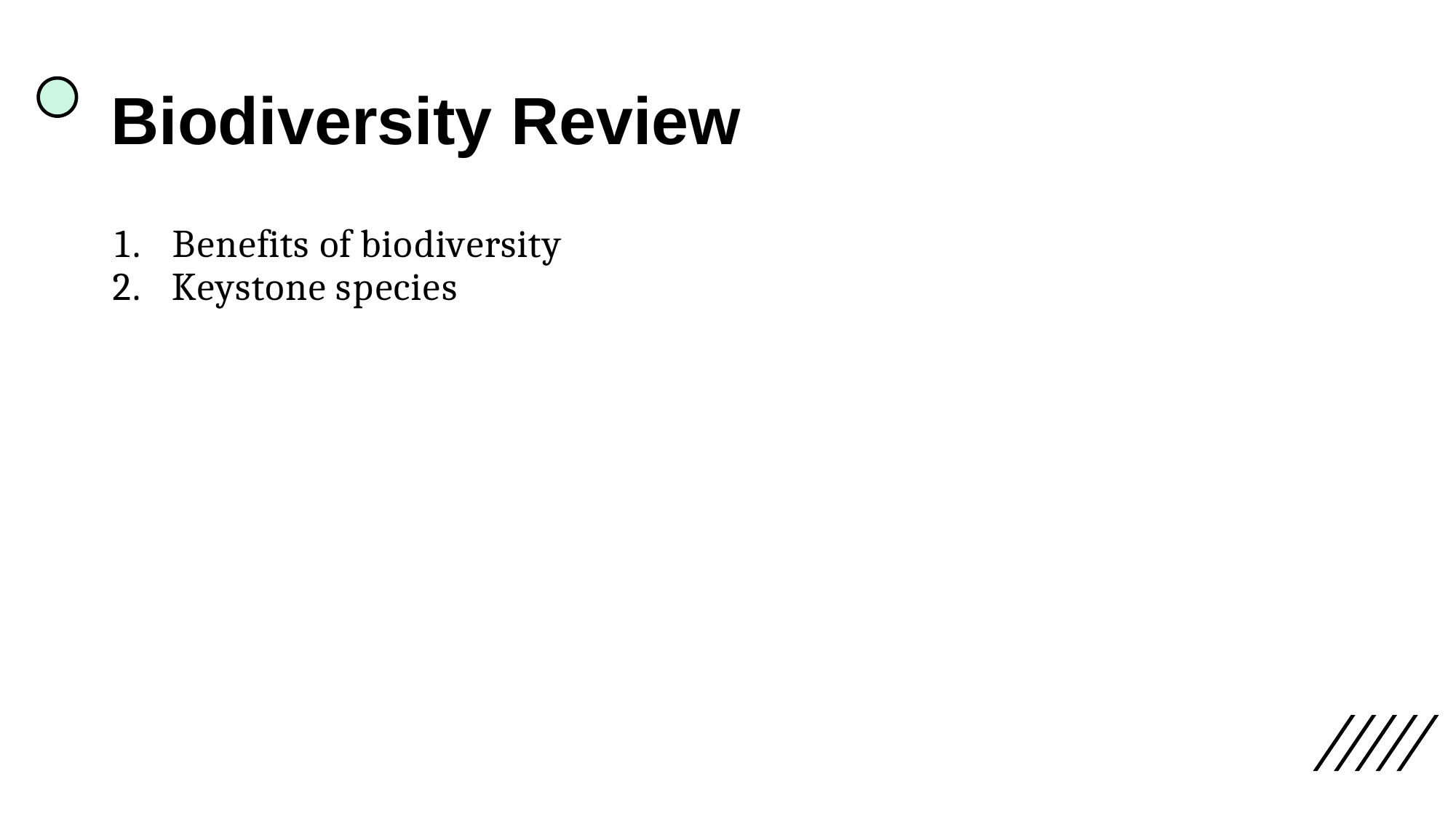

# Biodiversity Review
Benefits of biodiversity
Keystone species